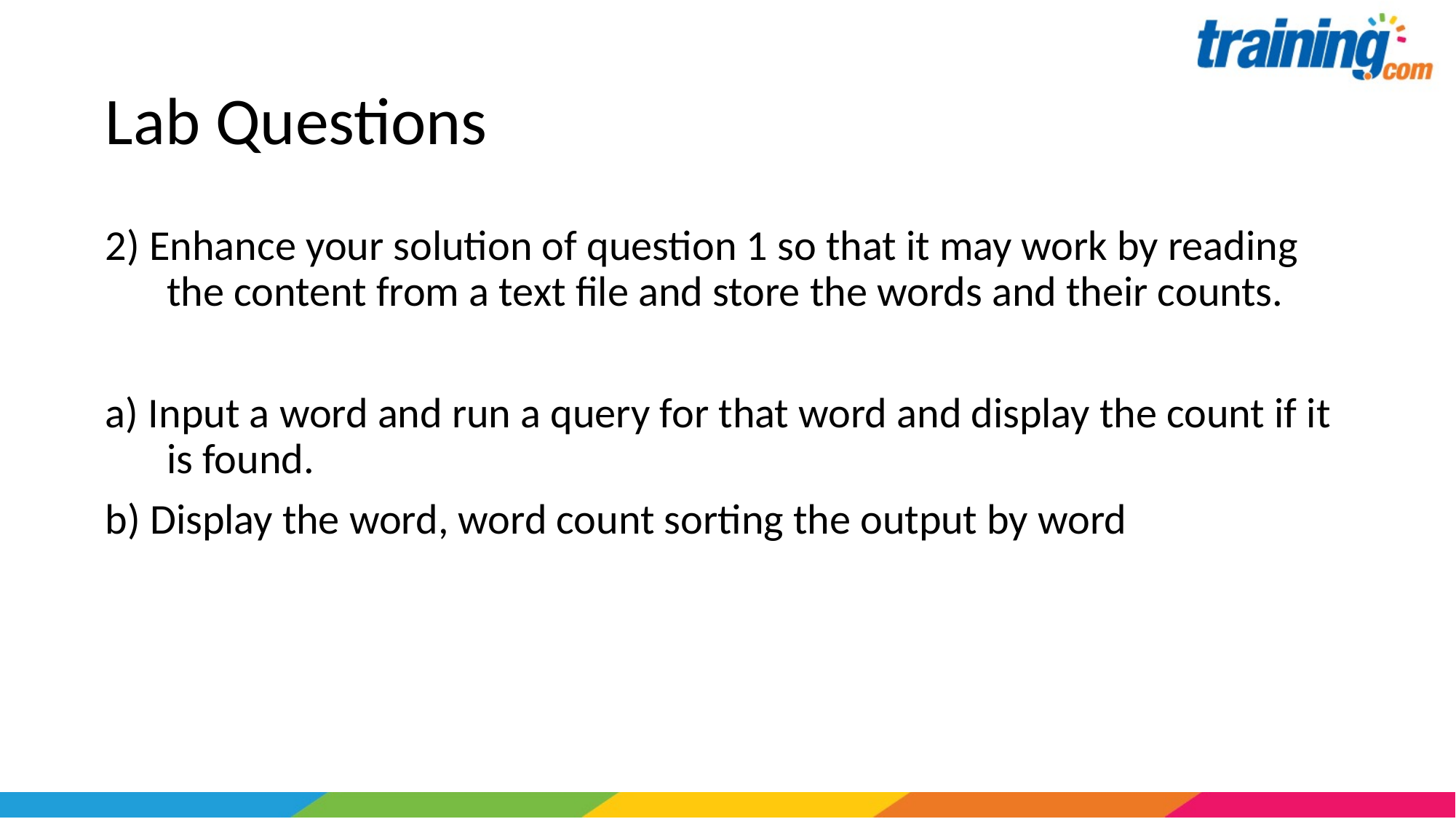

# Lab Questions
2) Enhance your solution of question 1 so that it may work by reading the content from a text file and store the words and their counts.

a) Input a word and run a query for that word and display the count if it is found.
b) Display the word, word count sorting the output by word